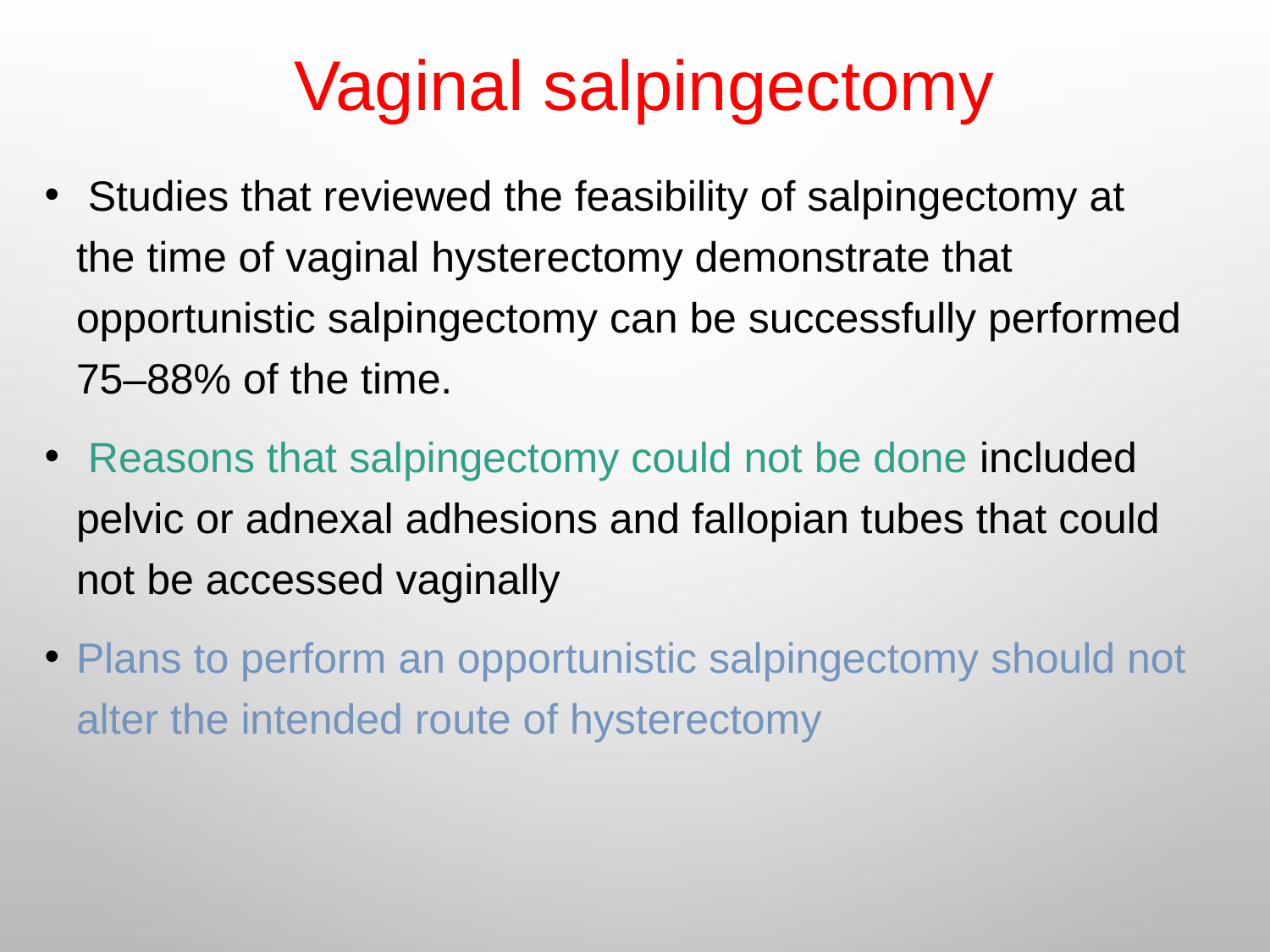

# Vaginal salpingectomy
 Studies that reviewed the feasibility of salpingectomy at the time of vaginal hysterectomy demonstrate that opportunistic salpingectomy can be successfully performed 75–88% of the time.
 Reasons that salpingectomy could not be done included pelvic or adnexal adhesions and fallopian tubes that could not be accessed vaginally
Plans to perform an opportunistic salpingectomy should not alter the intended route of hysterectomy